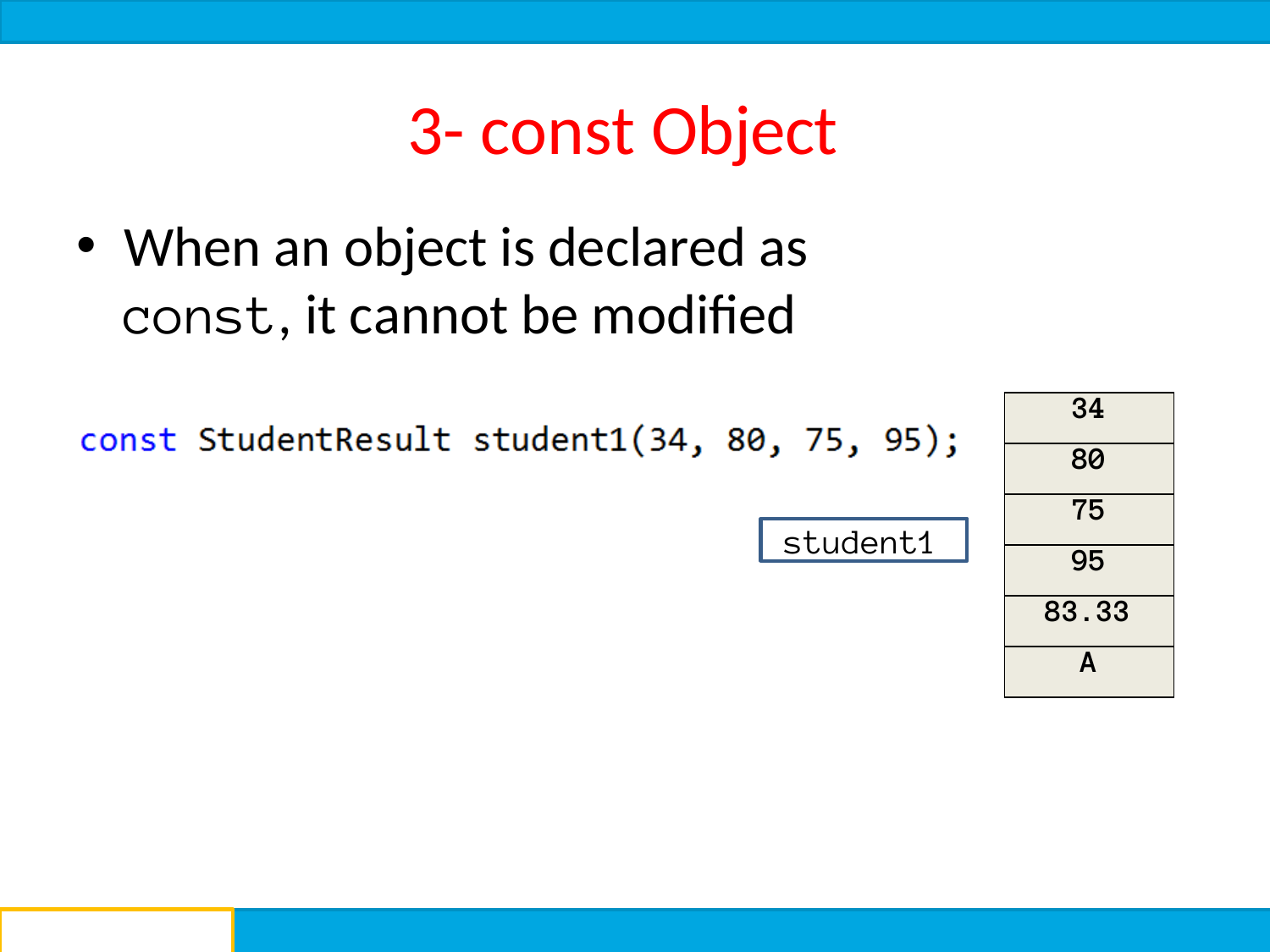

# 3- const Object
When an object is declared as	const, it cannot be modified
| 34 |
| --- |
| 80 |
| 75 |
| 95 |
| 83.33 |
| A |

student1